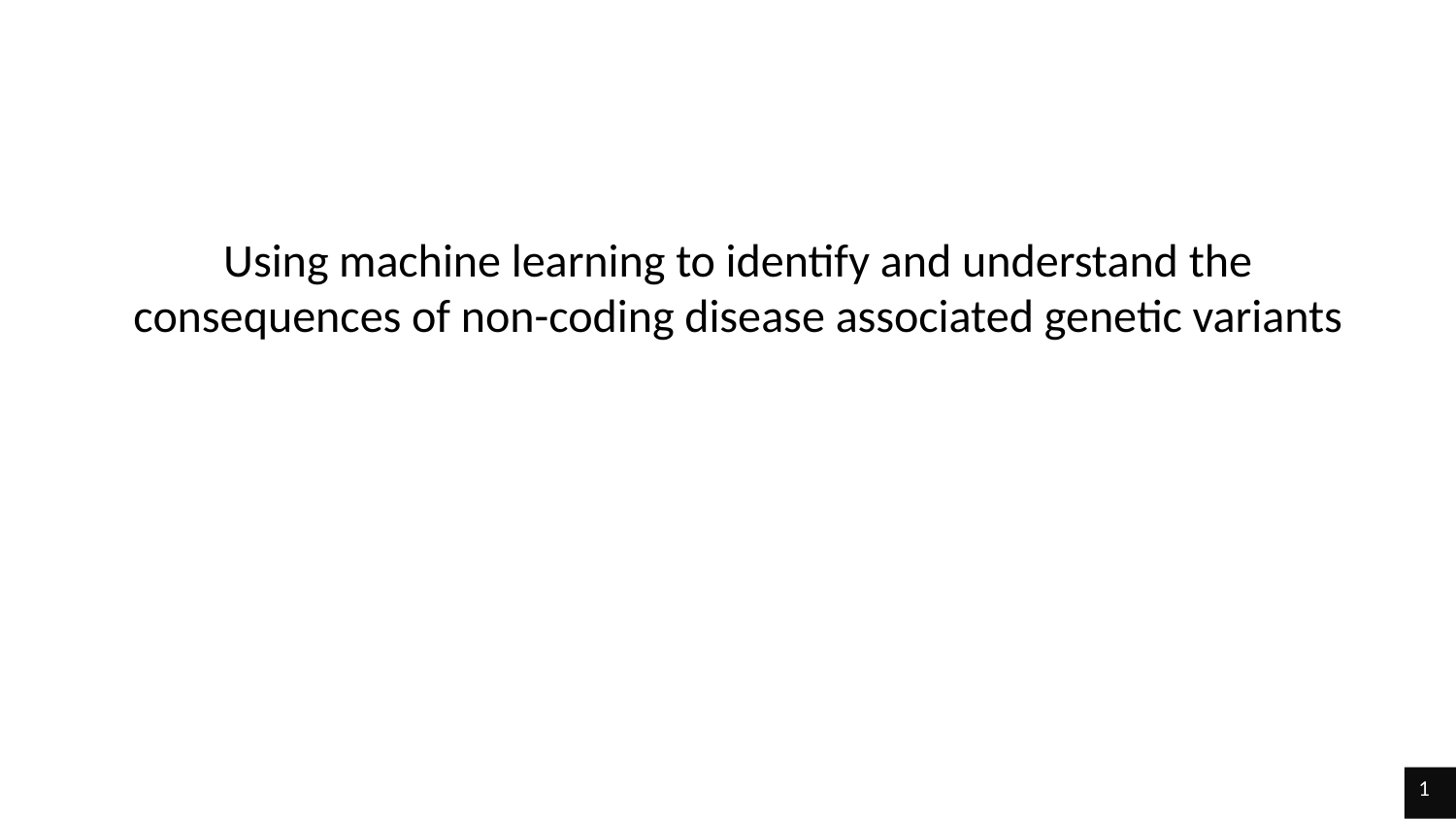

# Using machine learning to identify and understand the consequences of non-coding disease associated genetic variants

1